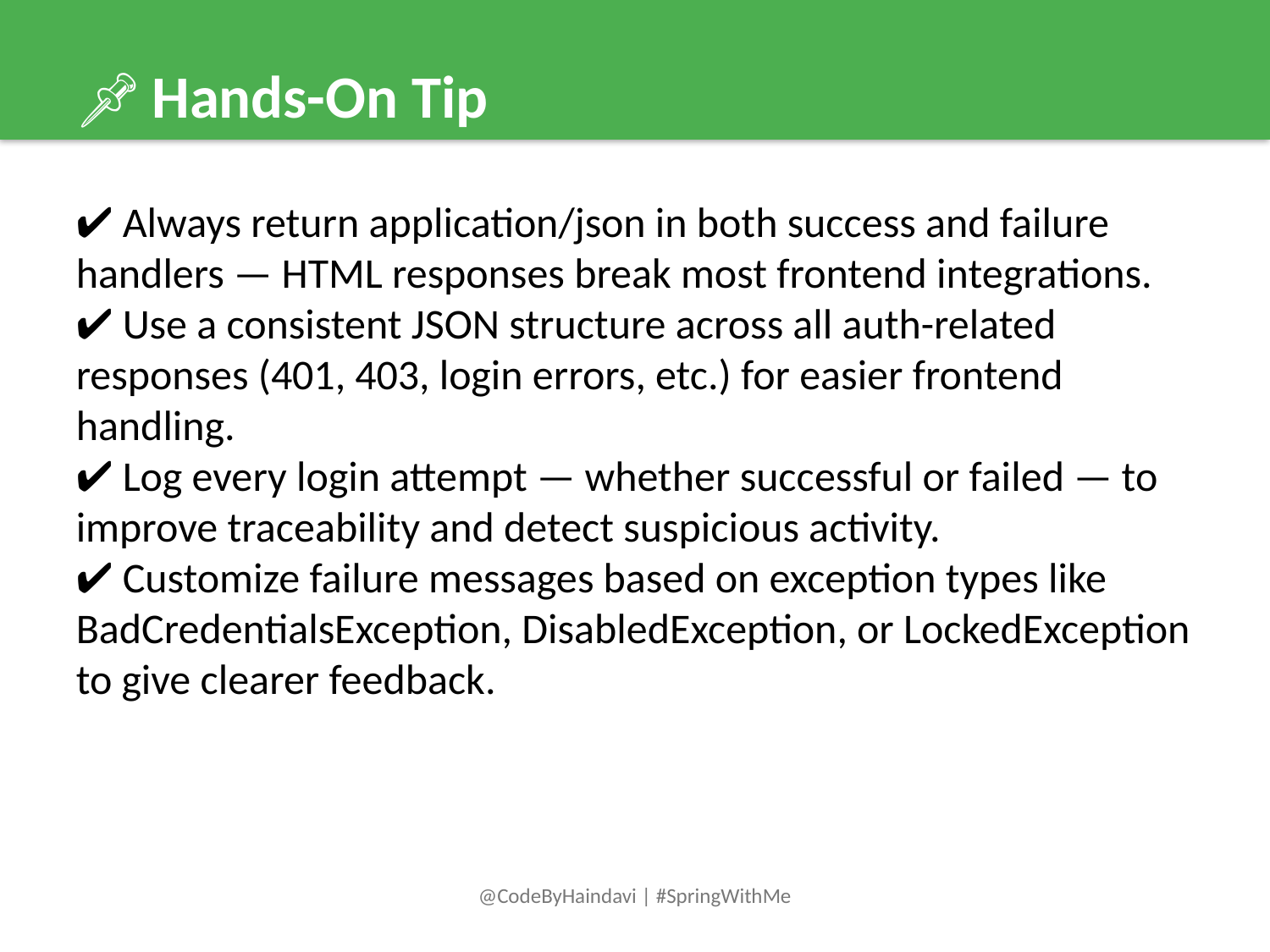

📌 Hands-On Tip
✔️ Always return application/json in both success and failure handlers — HTML responses break most frontend integrations.
✔️ Use a consistent JSON structure across all auth-related responses (401, 403, login errors, etc.) for easier frontend handling.
✔️ Log every login attempt — whether successful or failed — to improve traceability and detect suspicious activity.
✔️ Customize failure messages based on exception types like BadCredentialsException, DisabledException, or LockedException to give clearer feedback.
@CodeByHaindavi | #SpringWithMe